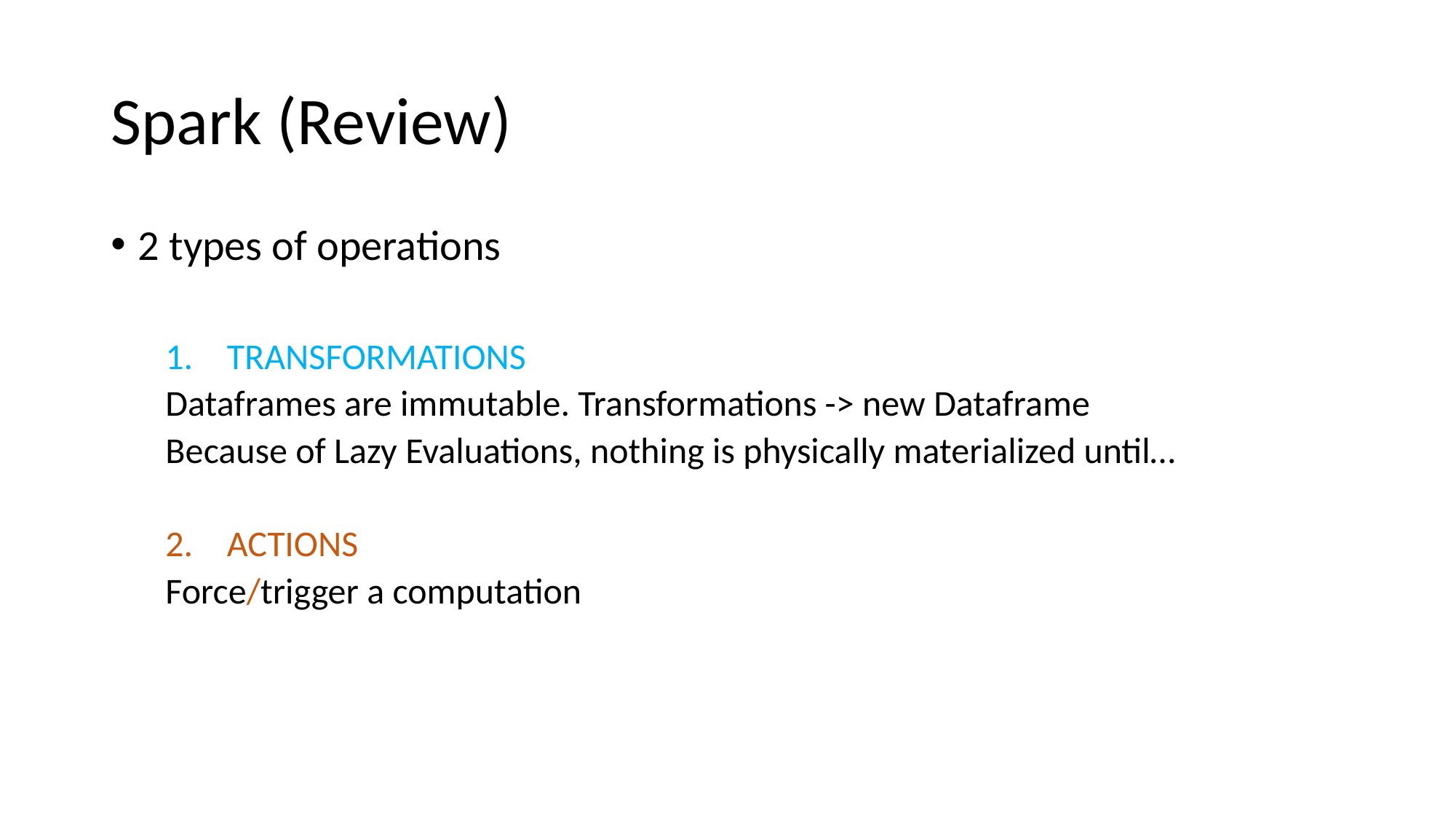

# Spark (Review)
2 types of operations

TRANSFORMATIONS
Dataframes are immutable. Transformations -> new Dataframe
Because of Lazy Evaluations, nothing is physically materialized until…

ACTIONS
Force/trigger a computation